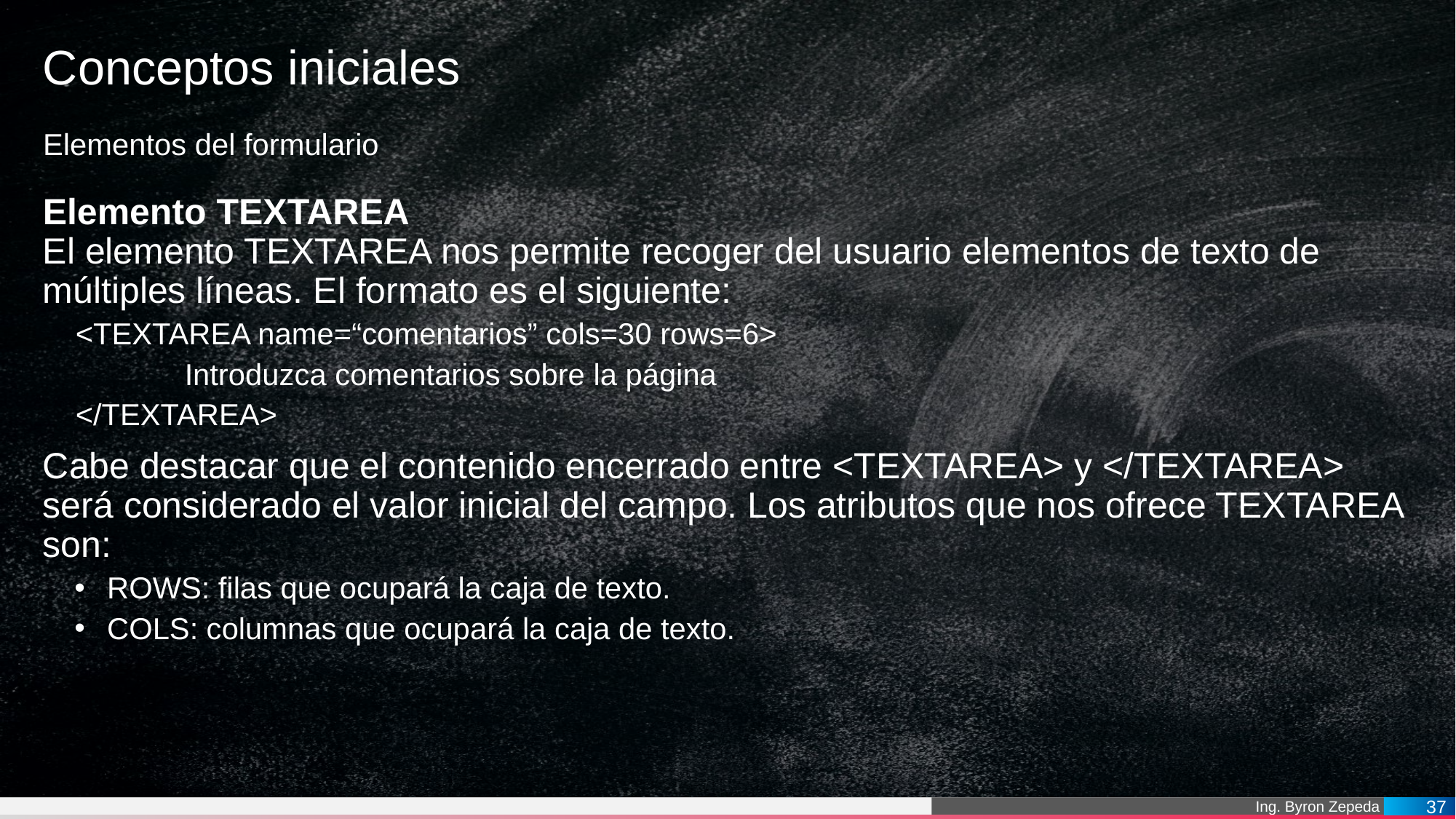

# Conceptos iniciales
Elementos del formulario
Elemento TEXTAREA
El elemento TEXTAREA nos permite recoger del usuario elementos de texto de múltiples líneas. El formato es el siguiente:
<TEXTAREA name=“comentarios” cols=30 rows=6>
	Introduzca comentarios sobre la página
</TEXTAREA>
Cabe destacar que el contenido encerrado entre <TEXTAREA> y </TEXTAREA> será considerado el valor inicial del campo. Los atributos que nos ofrece TEXTAREA son:
ROWS: filas que ocupará la caja de texto.
COLS: columnas que ocupará la caja de texto.

37